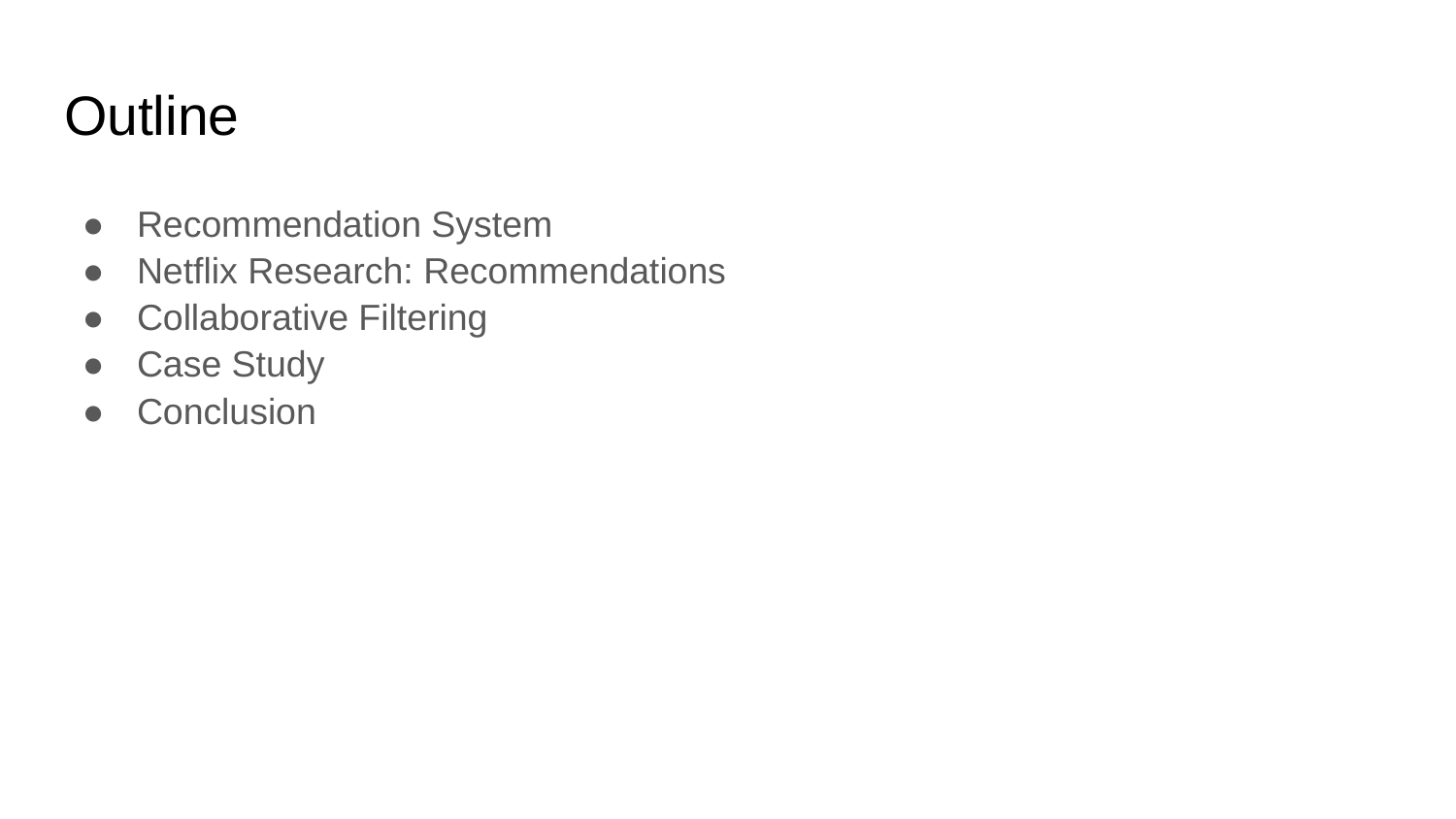

# Outline
Recommendation System
Netflix Research: Recommendations
Collaborative Filtering
Case Study
Conclusion